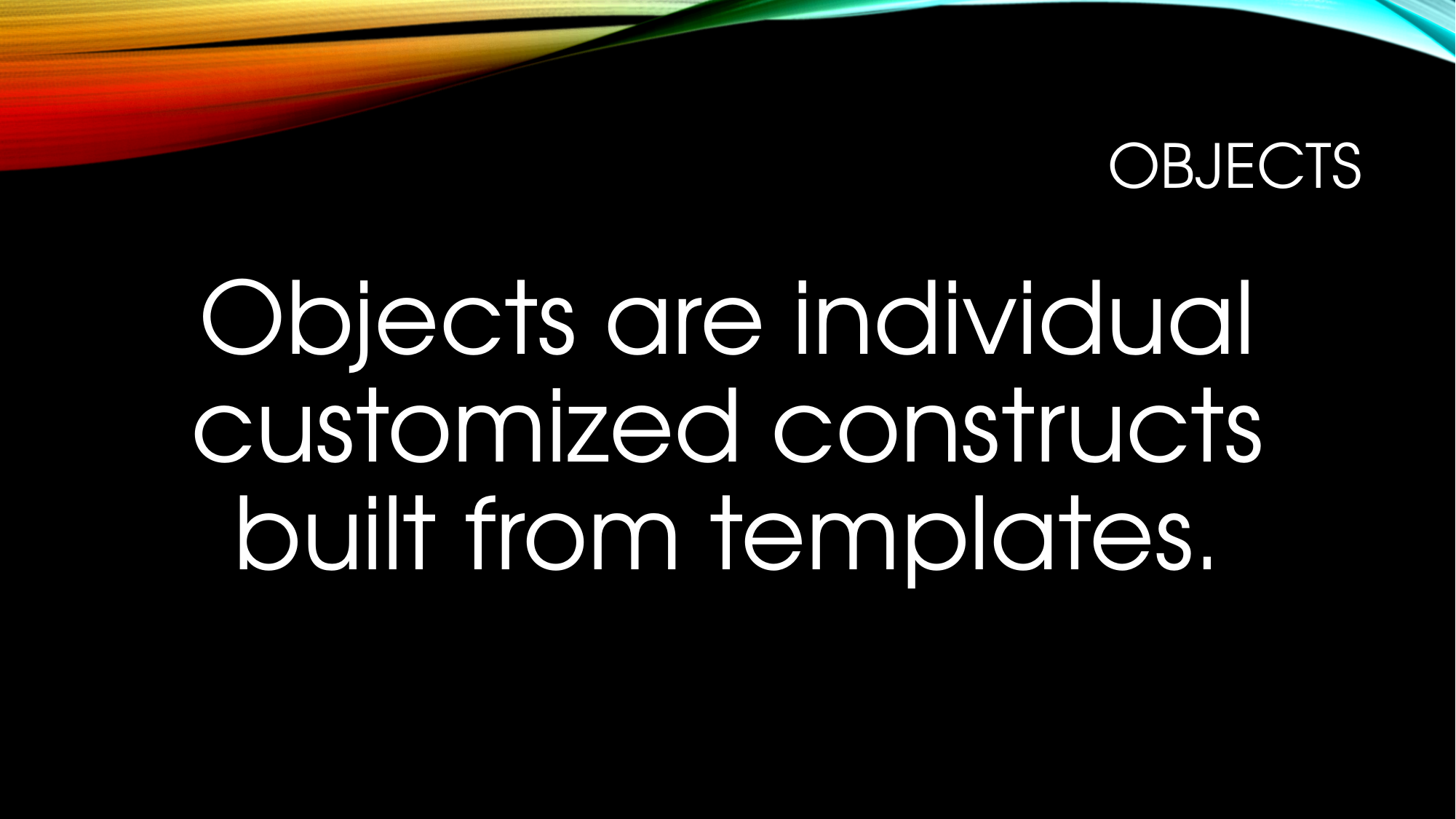

# Objects
Objects are individual customized constructs built from templates.